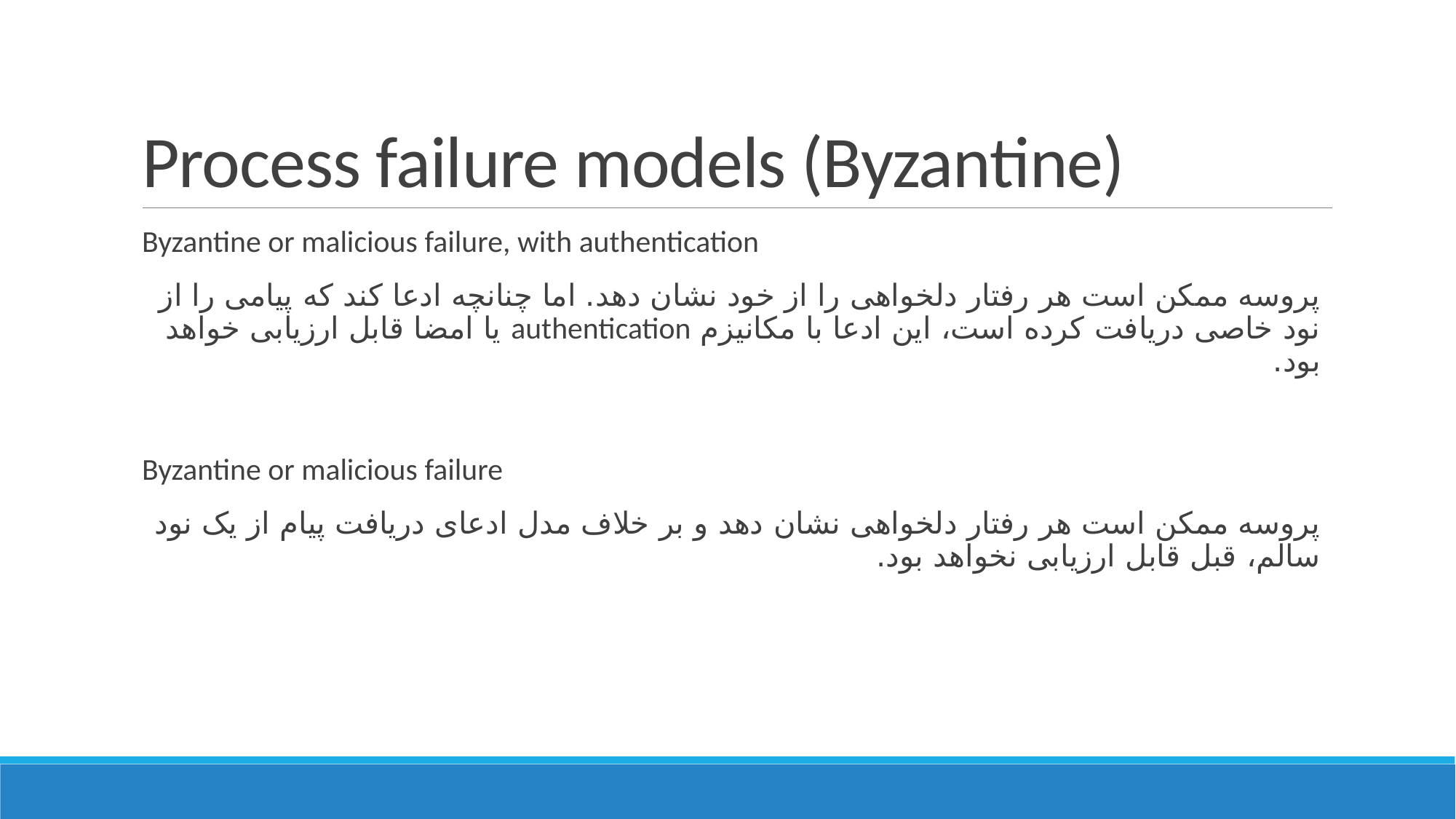

# Process failure models (Byzantine)
Byzantine or malicious failure, with authentication
پروسه ممکن است هر رفتار دلخواهی را از خود نشان دهد. اما چنانچه ادعا کند که پیامی را از نود خاصی دریافت کرده است، این ادعا با مکانیزم authentication یا امضا قابل ارزیابی خواهد بود.

Byzantine or malicious failure
پروسه ممکن است هر رفتار دلخواهی نشان دهد و بر خلاف مدل ادعای دریافت پیام از یک نود سالم، قبل قابل ارزیابی نخواهد بود.